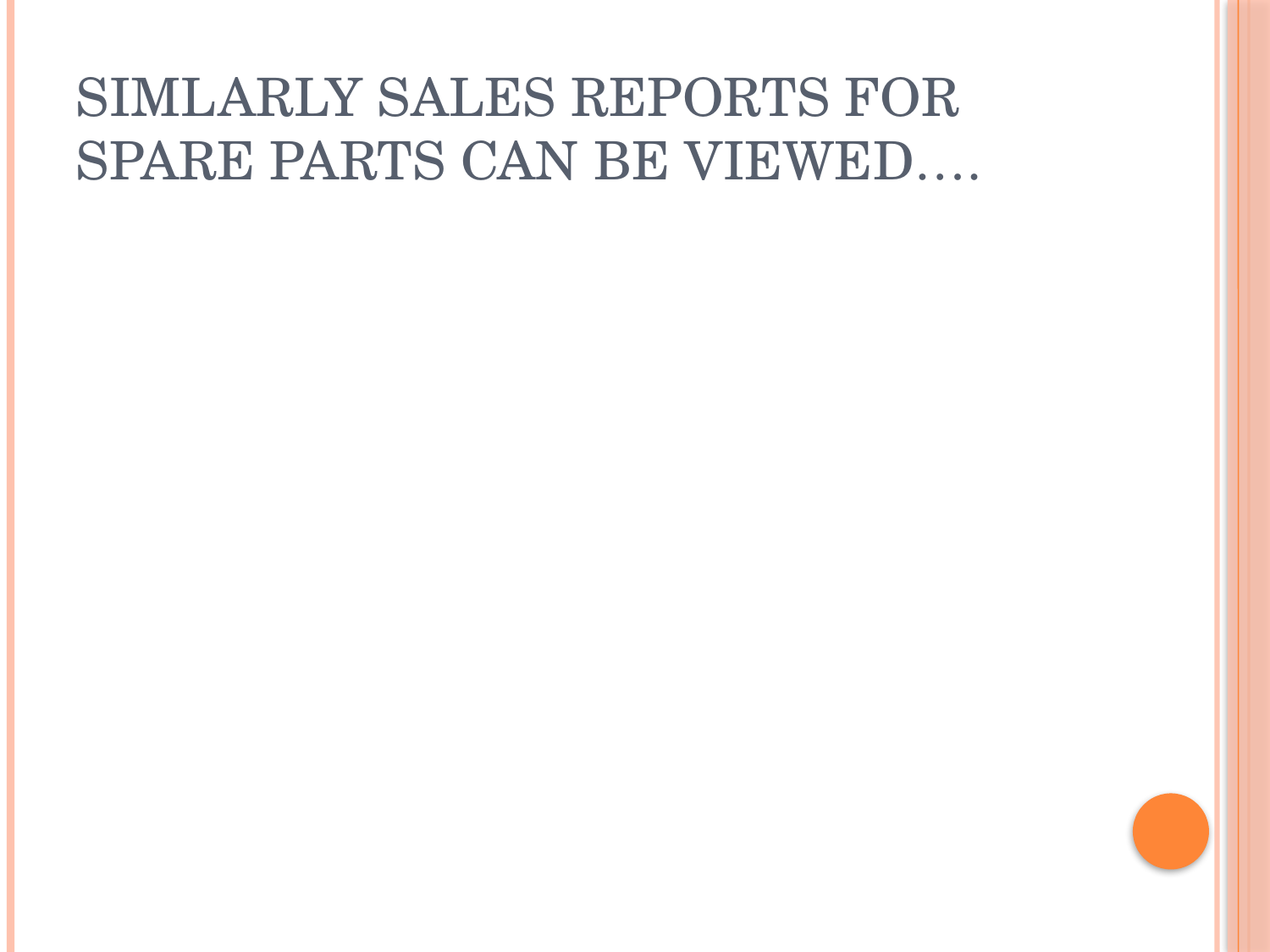

# Simlarly sales reports for spare parts can be viewed….